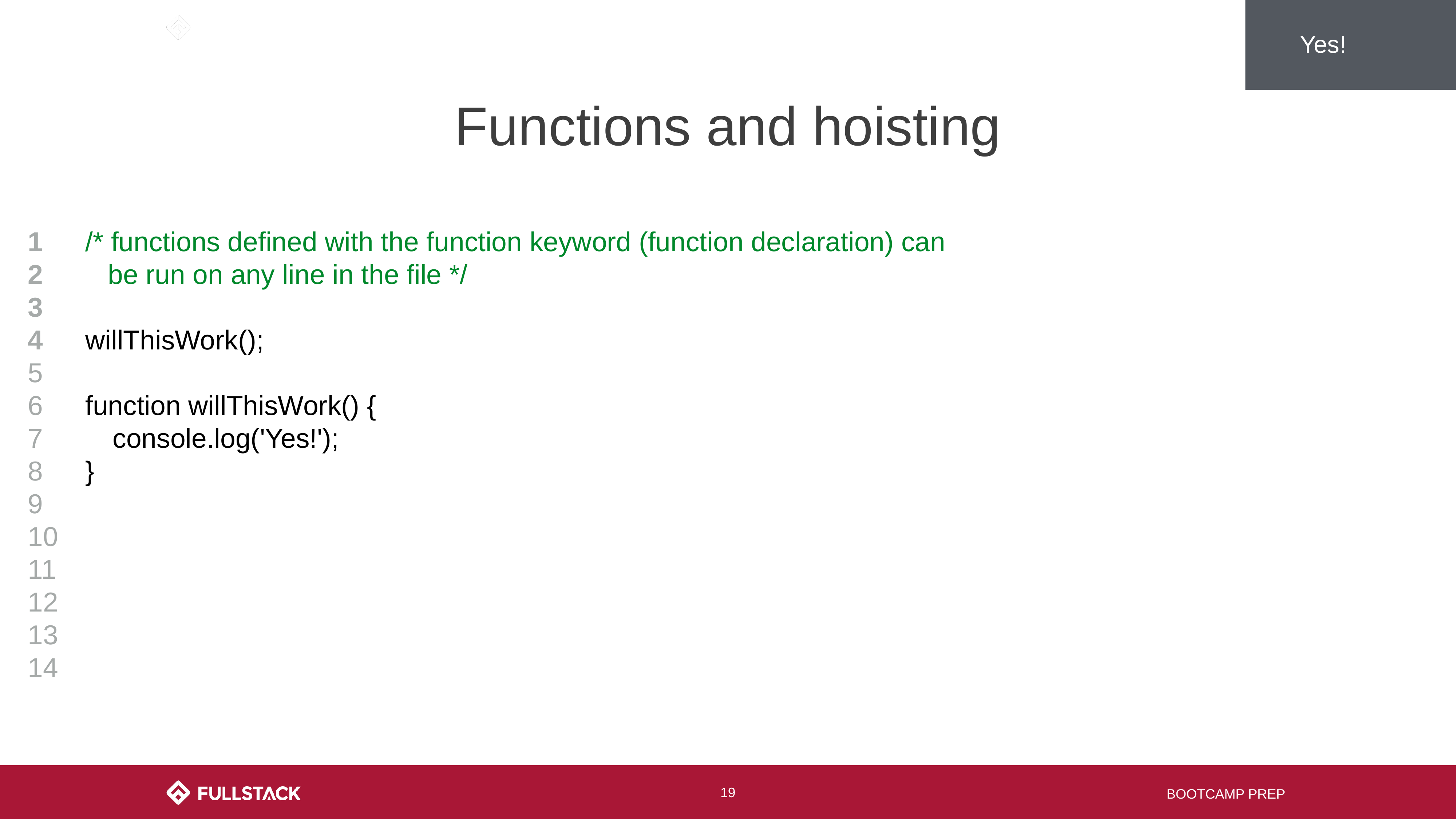

Yes!
# Functions and hoisting
1
2
3
4
5
6
7
8
9
10
11
12
13
14

/* functions defined with the function keyword (function declaration) can
   be run on any line in the file */
willThisWork();

function willThisWork() {
console.log('Yes!');
}
19
BOOTCAMP PREP